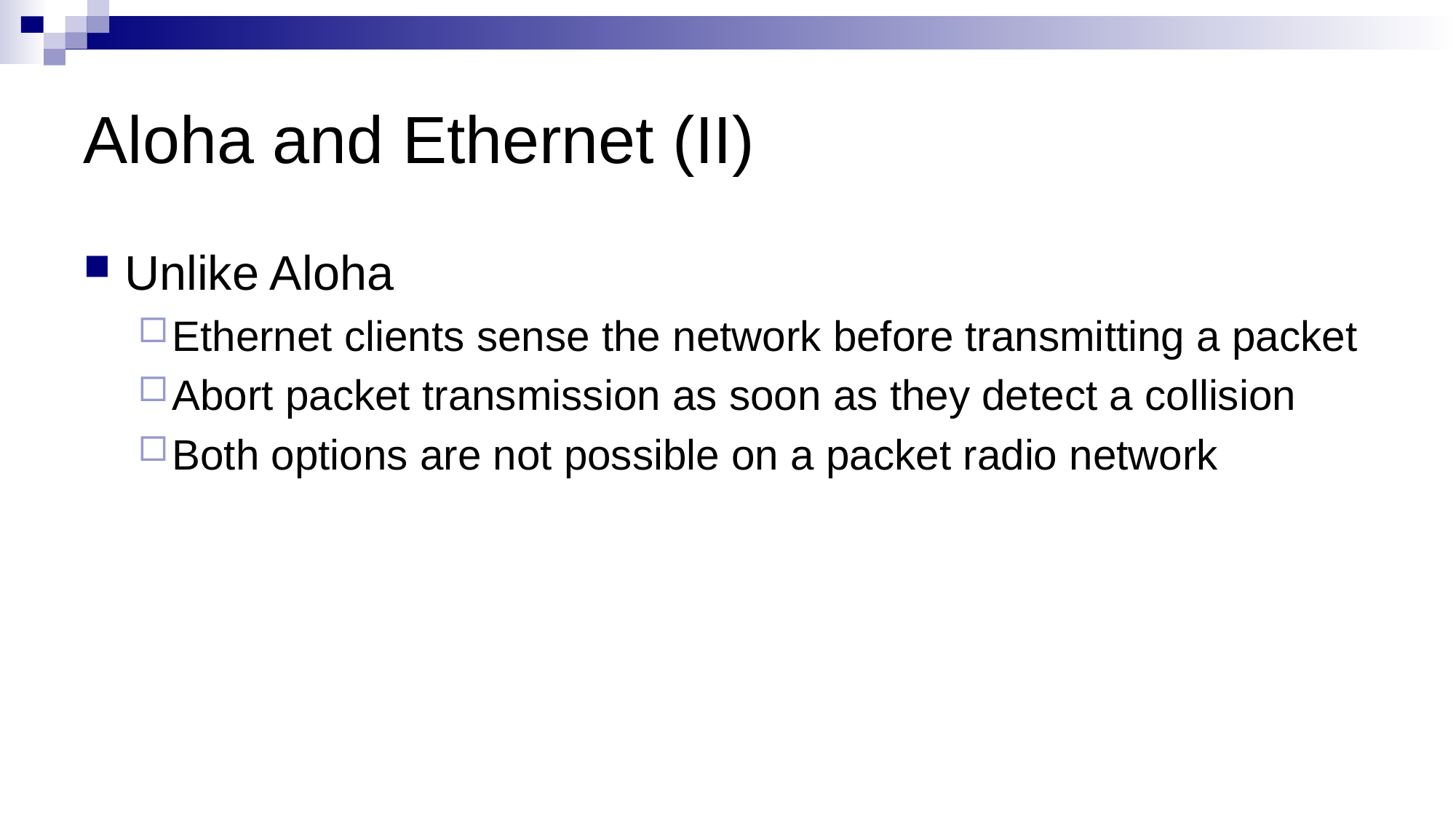

# Aloha and Ethernet (II)
Unlike Aloha
Ethernet clients sense the network before transmitting a packet
Abort packet transmission as soon as they detect a collision
Both options are not possible on a packet radio network